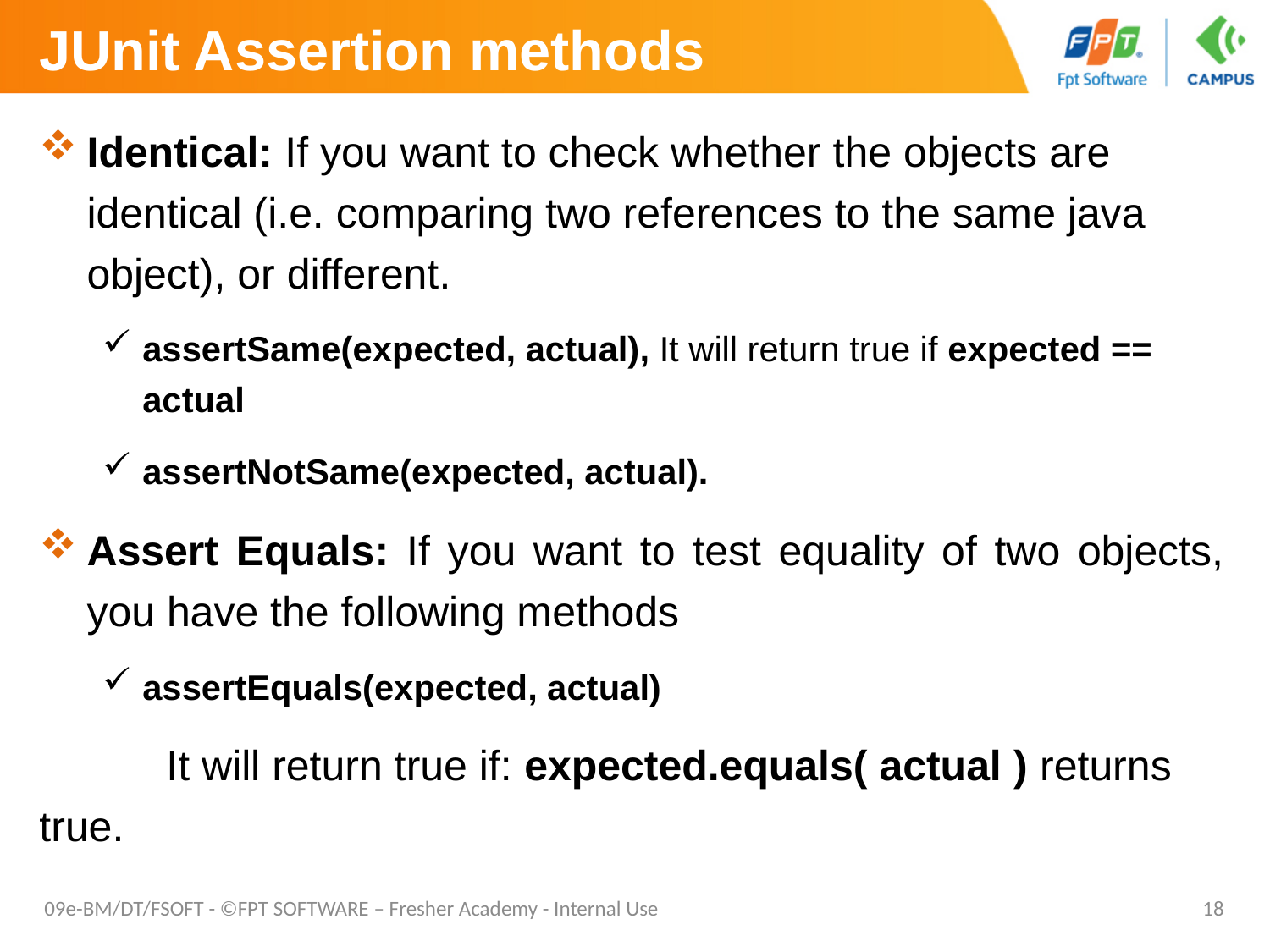

# JUnit Assertion methods
Identical: If you want to check whether the objects are identical (i.e. comparing two references to the same java object), or different.
assertSame(expected, actual), It will return true if expected == actual
assertNotSame(expected, actual).
Assert Equals: If you want to test equality of two objects, you have the following methods
assertEquals(expected, actual)
	It will return true if: expected.equals( actual ) returns true.
09e-BM/DT/FSOFT - ©FPT SOFTWARE – Fresher Academy - Internal Use
18